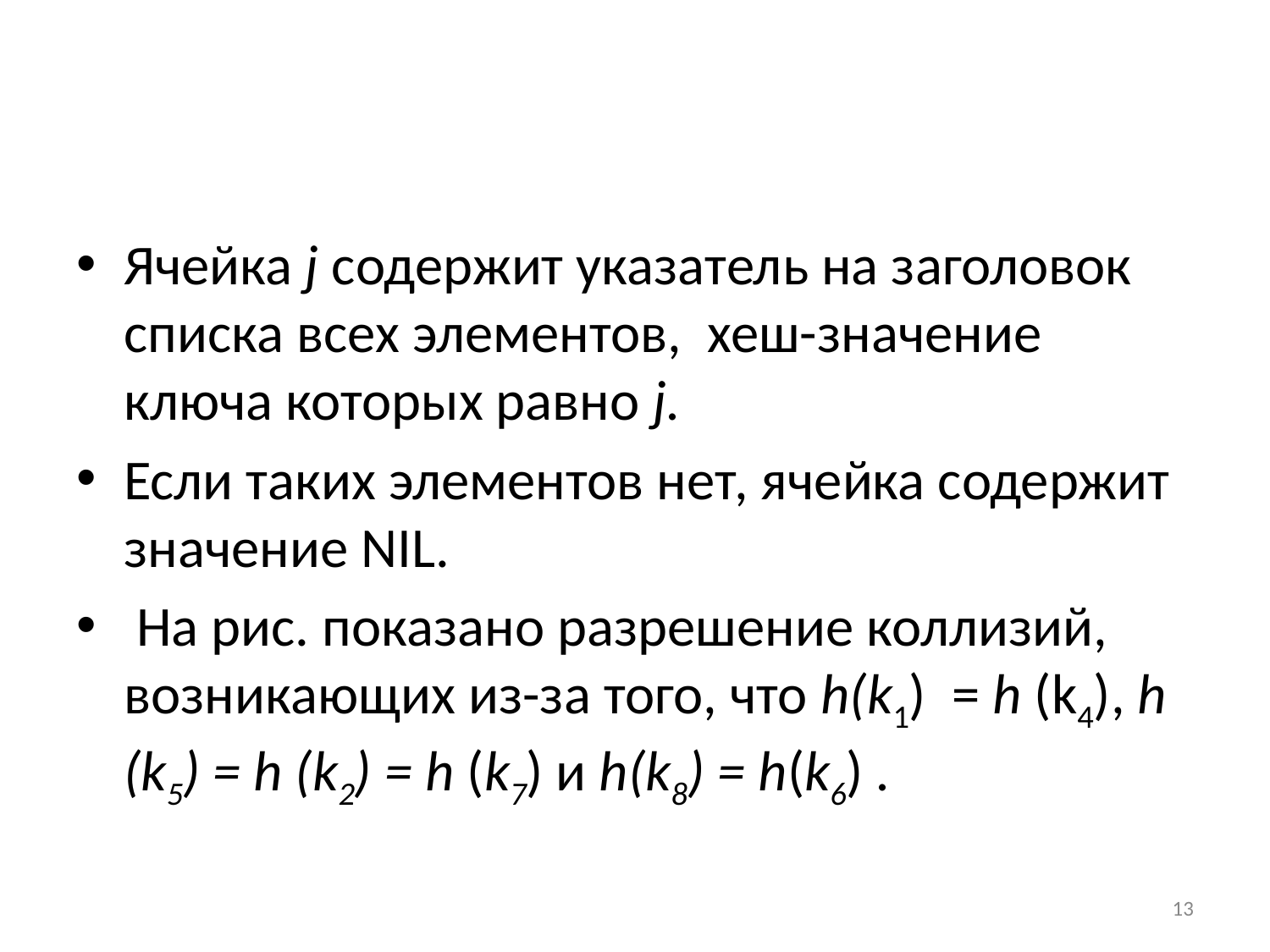

#
Ячейка j содержит указатель на заголовок списка всех элементов,  хеш-значение ключа которых равно j.
Если таких элементов нет, ячейка содержит значение NIL.
 На рис. показано разрешение коллизий, возникающих из-за того, что h(k1)  = h (k4), h (k5) = h (k2) = h (k7) и h(k8) = h(k6) .

13